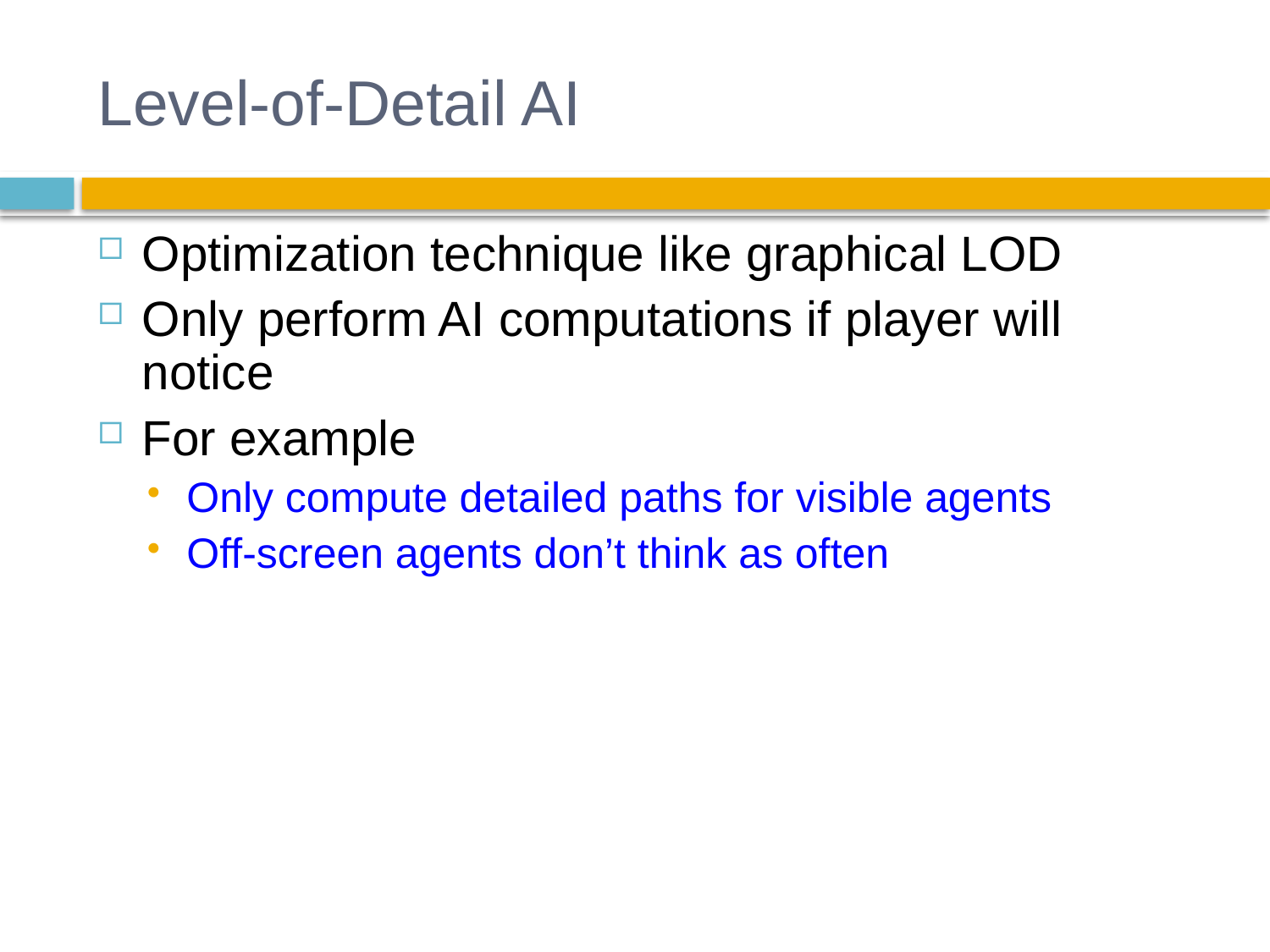

# Level-of-Detail AI
Optimization technique like graphical LOD
Only perform AI computations if player will notice
For example
Only compute detailed paths for visible agents
Off-screen agents don’t think as often